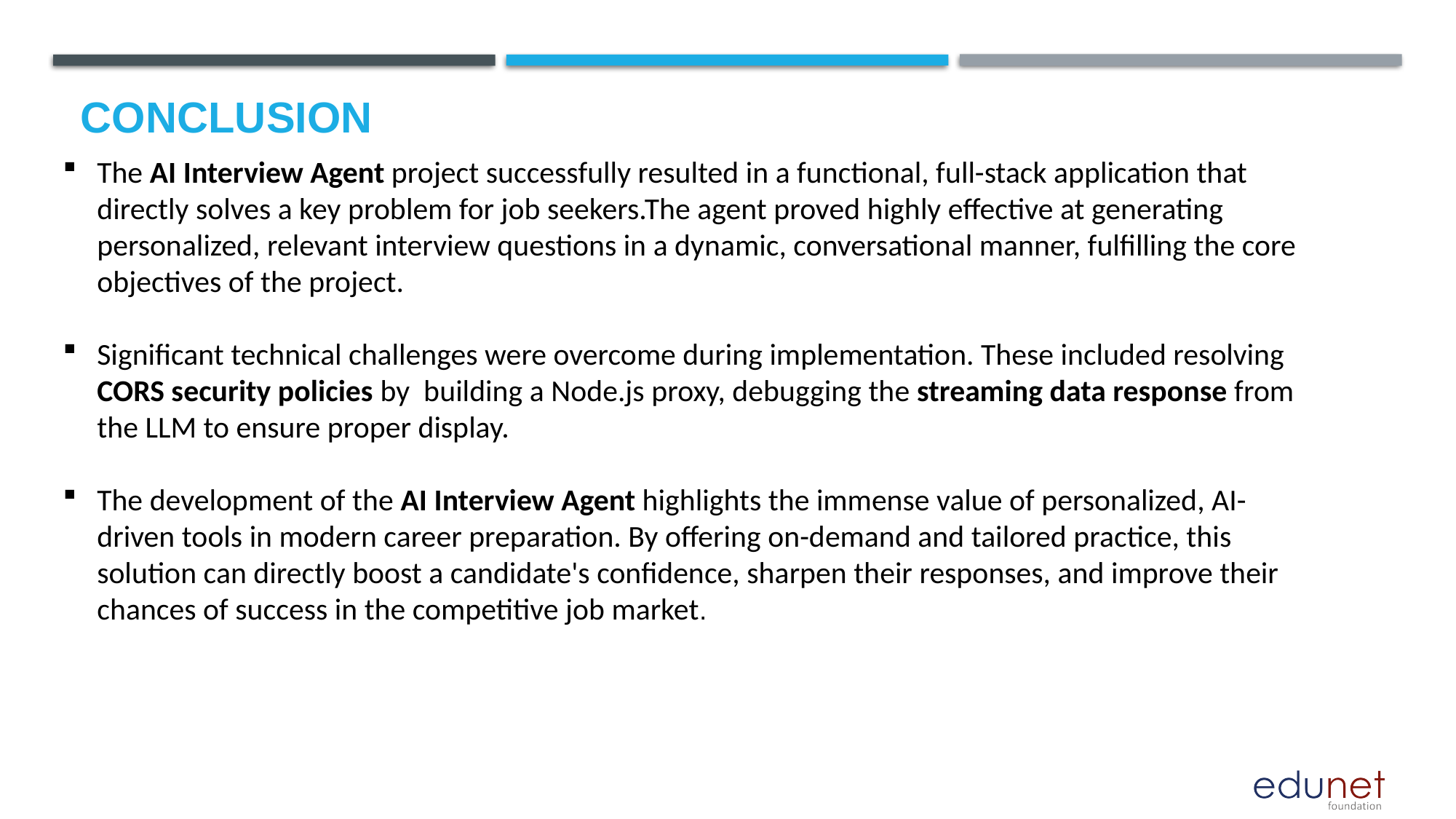

# Conclusion
The AI Interview Agent project successfully resulted in a functional, full-stack application that directly solves a key problem for job seekers.The agent proved highly effective at generating personalized, relevant interview questions in a dynamic, conversational manner, fulfilling the core objectives of the project.

Significant technical challenges were overcome during implementation. These included resolving CORS security policies by  building a Node.js proxy, debugging the streaming data response from the LLM to ensure proper display.

The development of the AI Interview Agent highlights the immense value of personalized, AI-driven tools in modern career preparation. By offering on-demand and tailored practice, this solution can directly boost a candidate's confidence, sharpen their responses, and improve their chances of success in the competitive job market.